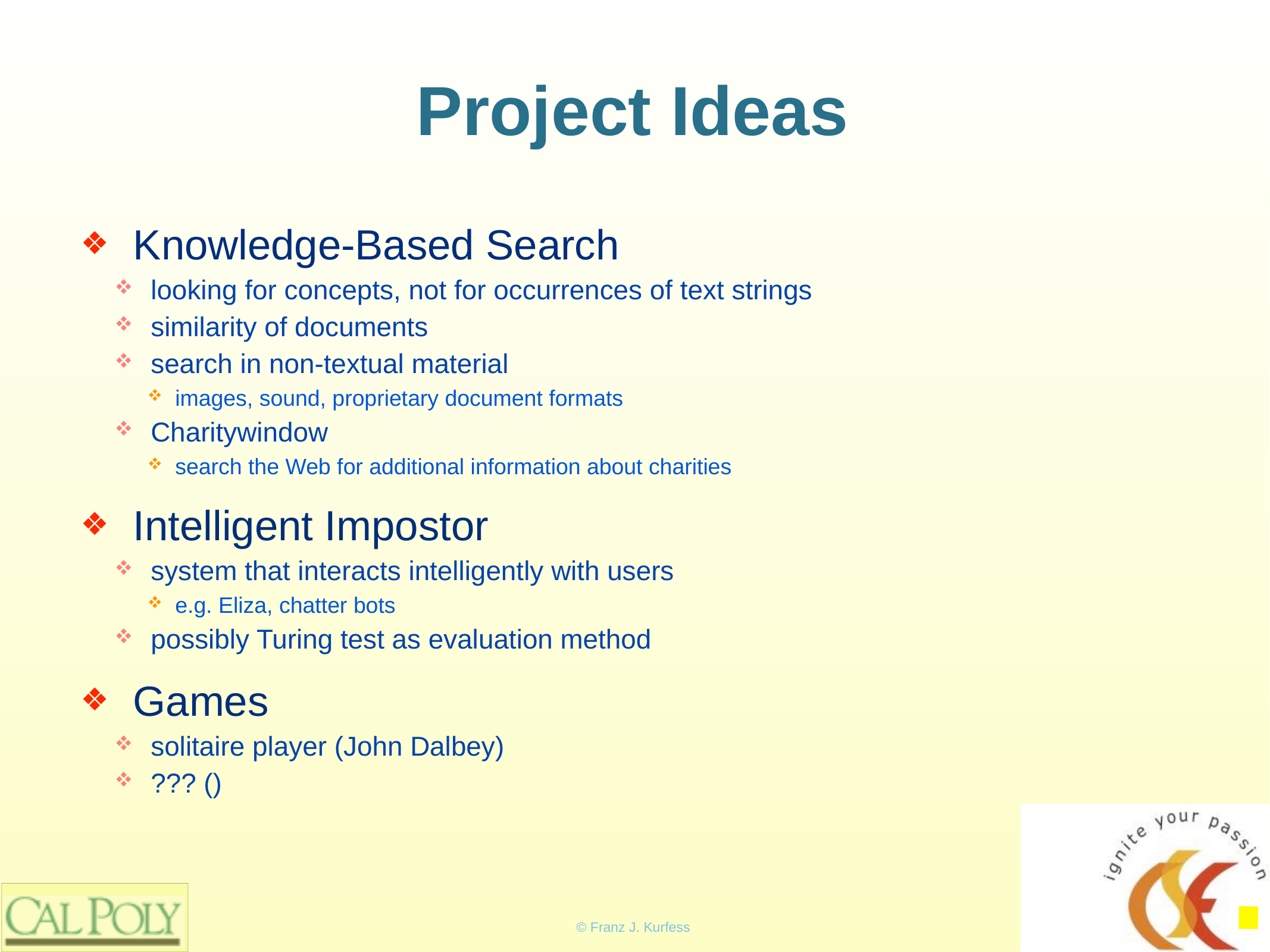

# Project Ideas
Knowledge-Based Search
looking for concepts, not for occurrences of text strings
similarity of documents
search in non-textual material
images, sound, proprietary document formats
Charitywindow
search the Web for additional information about charities
Intelligent Impostor
system that interacts intelligently with users
e.g. Eliza, chatter bots
possibly Turing test as evaluation method
Games
solitaire player (John Dalbey)
??? ()
16